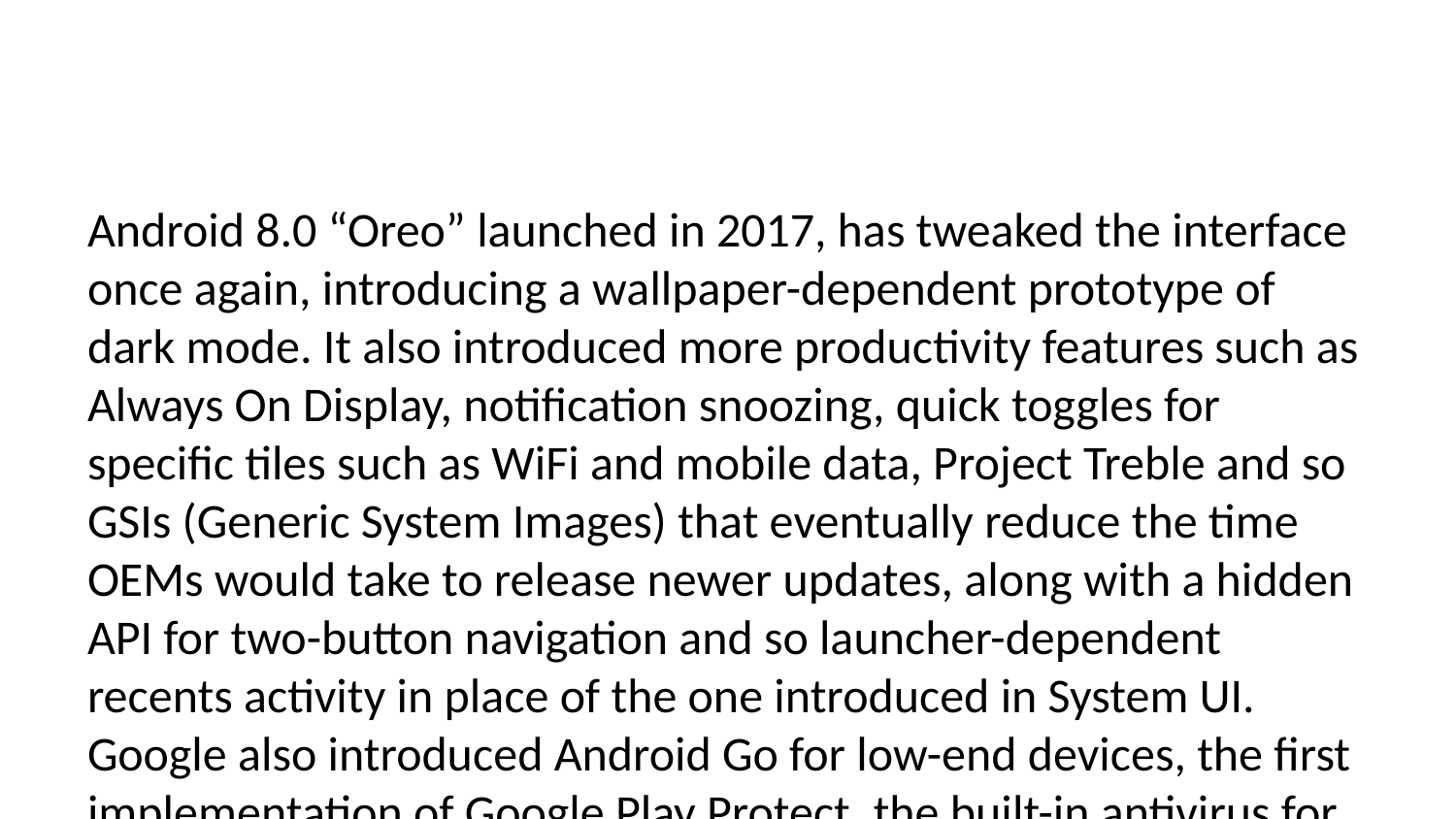

Android 8.0 “Oreo” launched in 2017, has tweaked the interface once again, introducing a wallpaper-dependent prototype of dark mode. It also introduced more productivity features such as Always On Display, notification snoozing, quick toggles for specific tiles such as WiFi and mobile data, Project Treble and so GSIs (Generic System Images) that eventually reduce the time OEMs would take to release newer updates, along with a hidden API for two-button navigation and so launcher-dependent recents activity in place of the one introduced in System UI. Google also introduced Android Go for low-end devices, the first implementation of Google Play Protect, the built-in antivirus for Android devices and redesigned emojis along with its event. Its easter egg on 8.0 would show three circles stacked inside each other, which then got replaced with the symbol of Oreo biscuit with Android emblem on top instead of “OREO” logo on 8.1. Tappping on it a few times then long pressing would open up another activity that shows a black octopus floating around in the depths of a blue sea, which you could move around by dragging its head.